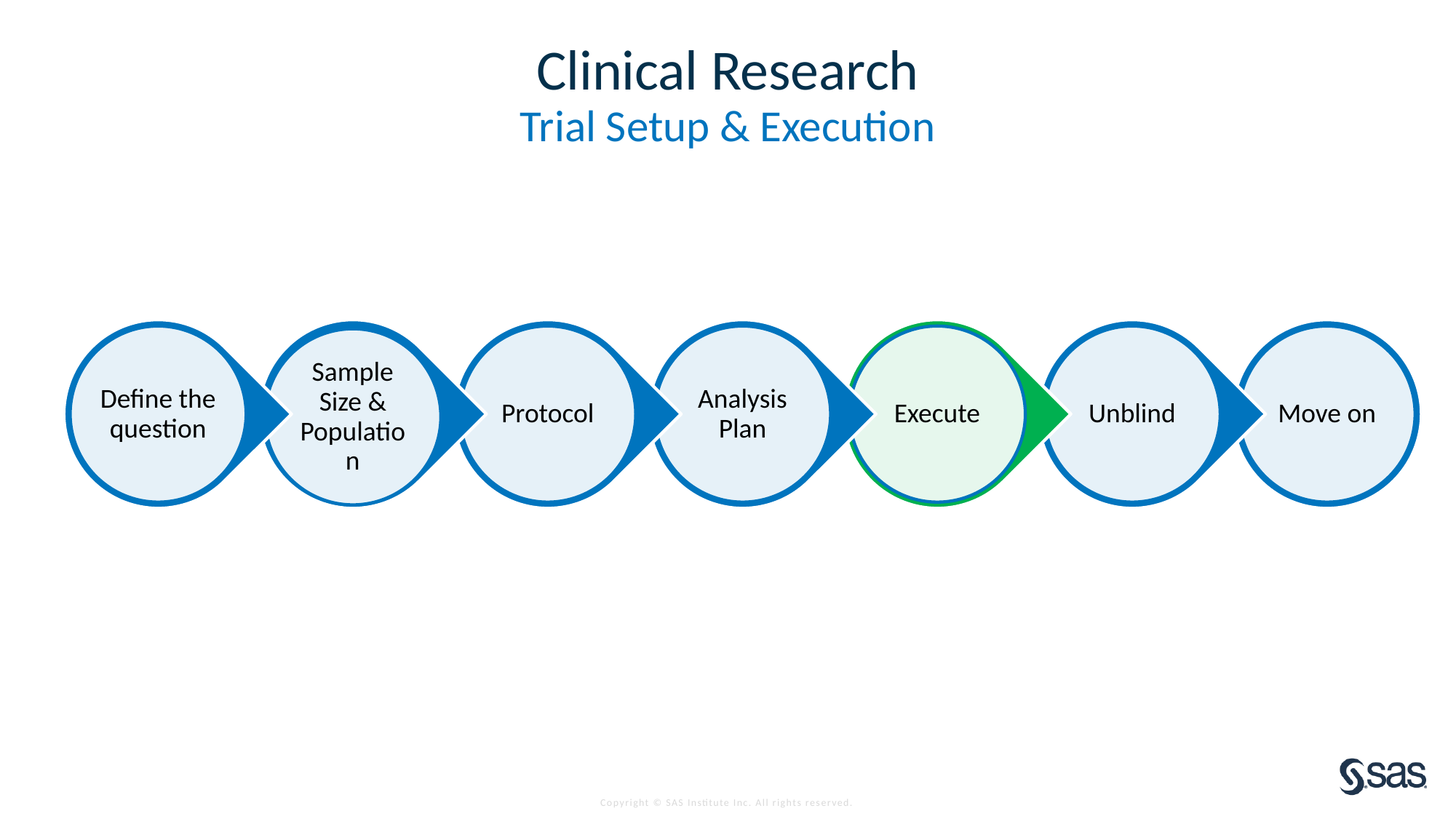

# Clinical Research
Move on
Unblind
Execute
Analysis Plan
Protocol
Sample Size & Population
Define the question
Trial Setup & Execution